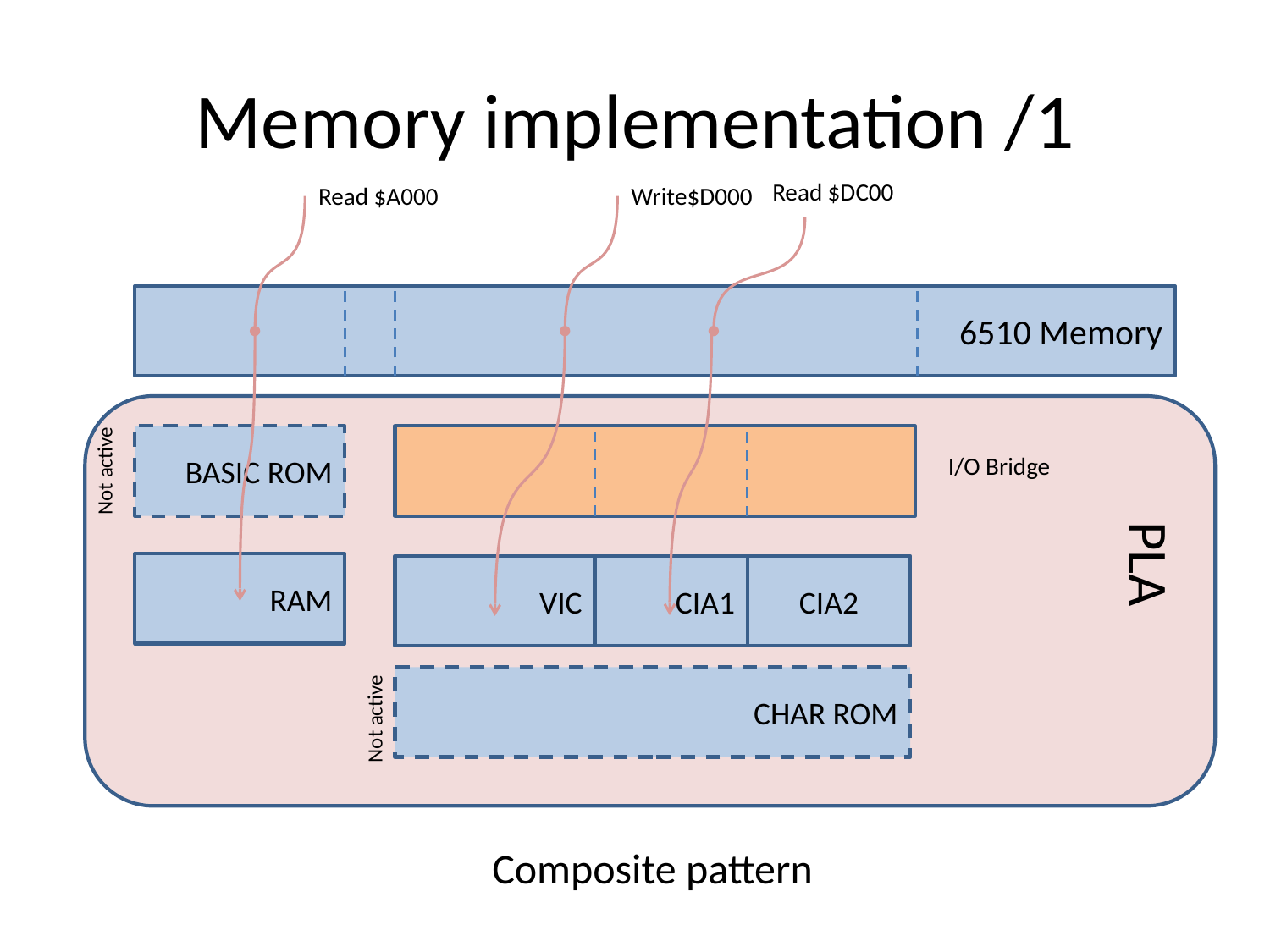

# Memory implementation /1
Read $DC00
Write$D000
Read $A000
6510 Memory

BASIC ROM

I/O Bridge
Not active
PLA
RAM
VIC
CIA1
CIA2
CHAR ROM
Not active
Composite pattern